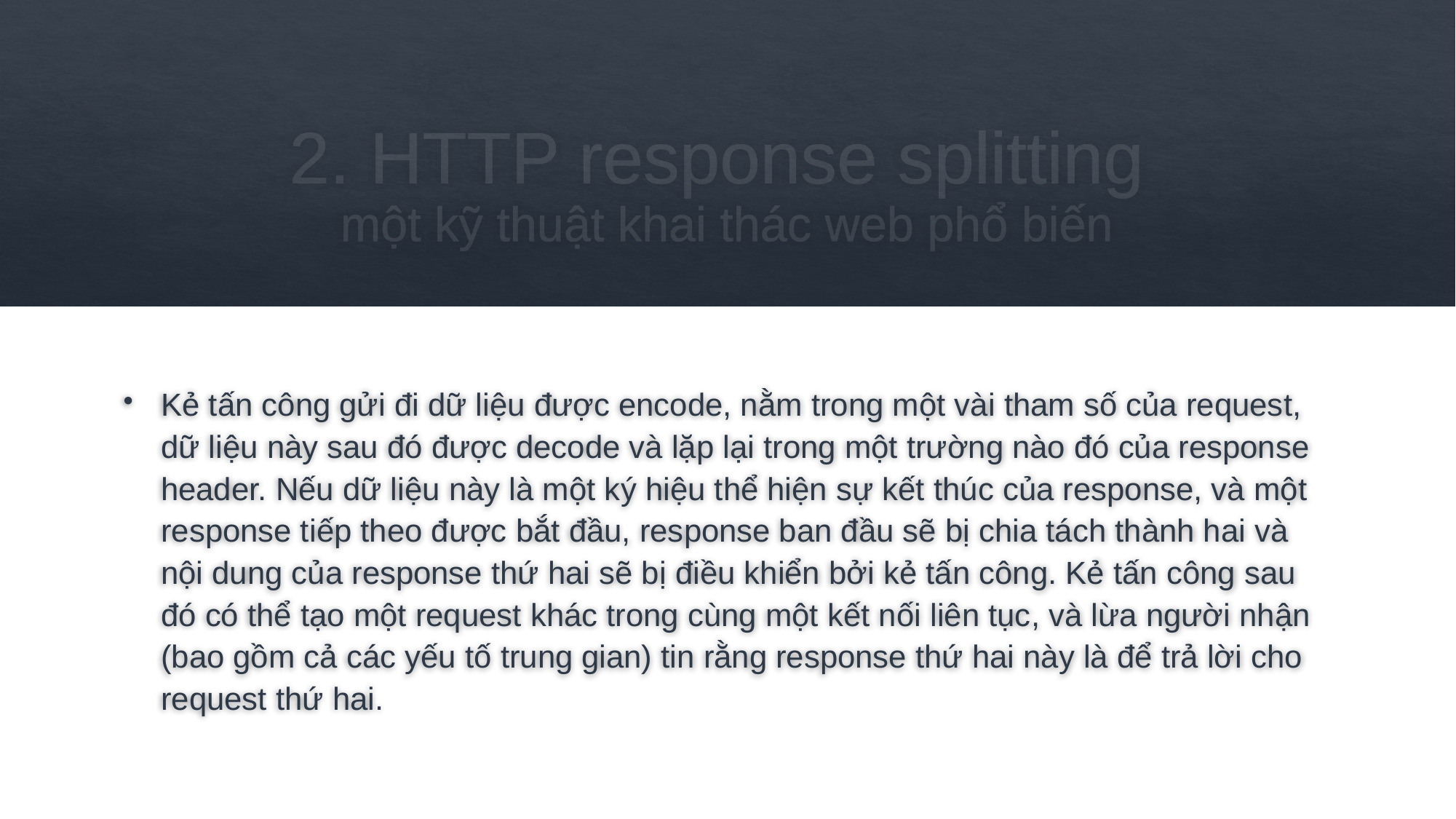

# 2. HTTP response splitting một kỹ thuật khai thác web phổ biến
Kẻ tấn công gửi đi dữ liệu được encode, nằm trong một vài tham số của request, dữ liệu này sau đó được decode và lặp lại trong một trường nào đó của response header. Nếu dữ liệu này là một ký hiệu thể hiện sự kết thúc của response, và một response tiếp theo được bắt đầu, response ban đầu sẽ bị chia tách thành hai và nội dung của response thứ hai sẽ bị điều khiển bởi kẻ tấn công. Kẻ tấn công sau đó có thể tạo một request khác trong cùng một kết nối liên tục, và lừa người nhận (bao gồm cả các yếu tố trung gian) tin rằng response thứ hai này là để trả lời cho request thứ hai.